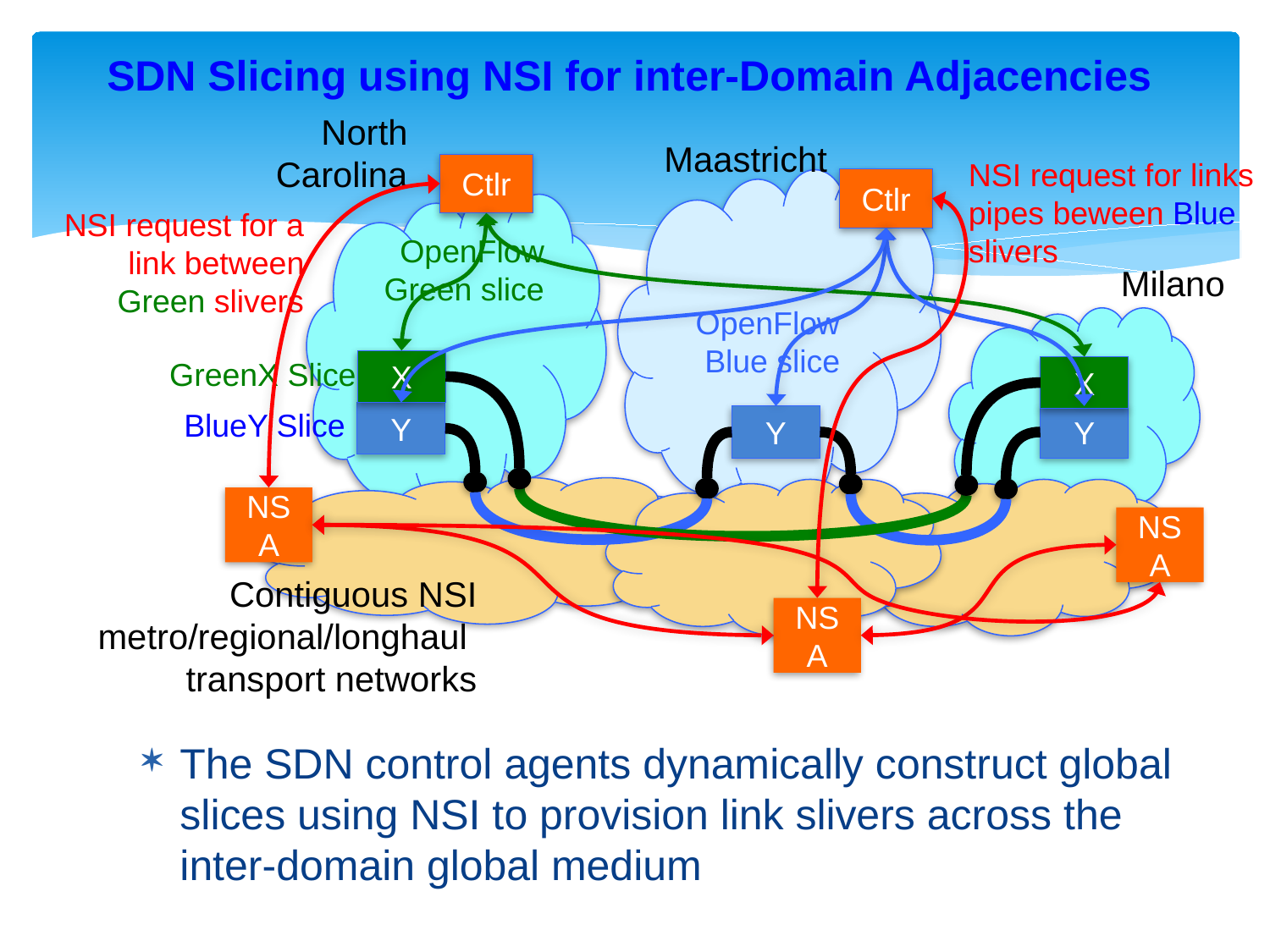

# SDN Slicing using NSI for inter-Domain Adjacencies
North Carolina
Maastricht
NSI request for links pipes beween Blue slivers
Ctlr

Ctlr

X
X
Y
Y
Y

NSI request for a link between Green slivers
OpenFlow
Green slice
Milano
OpenFlow
Blue slice
GreenX Slice
BlueY Slice

NSA
NSA
Contiguous NSI
metro/regional/longhaul
transport networks
NSA
The SDN control agents dynamically construct global slices using NSI to provision link slivers across the inter-domain global medium